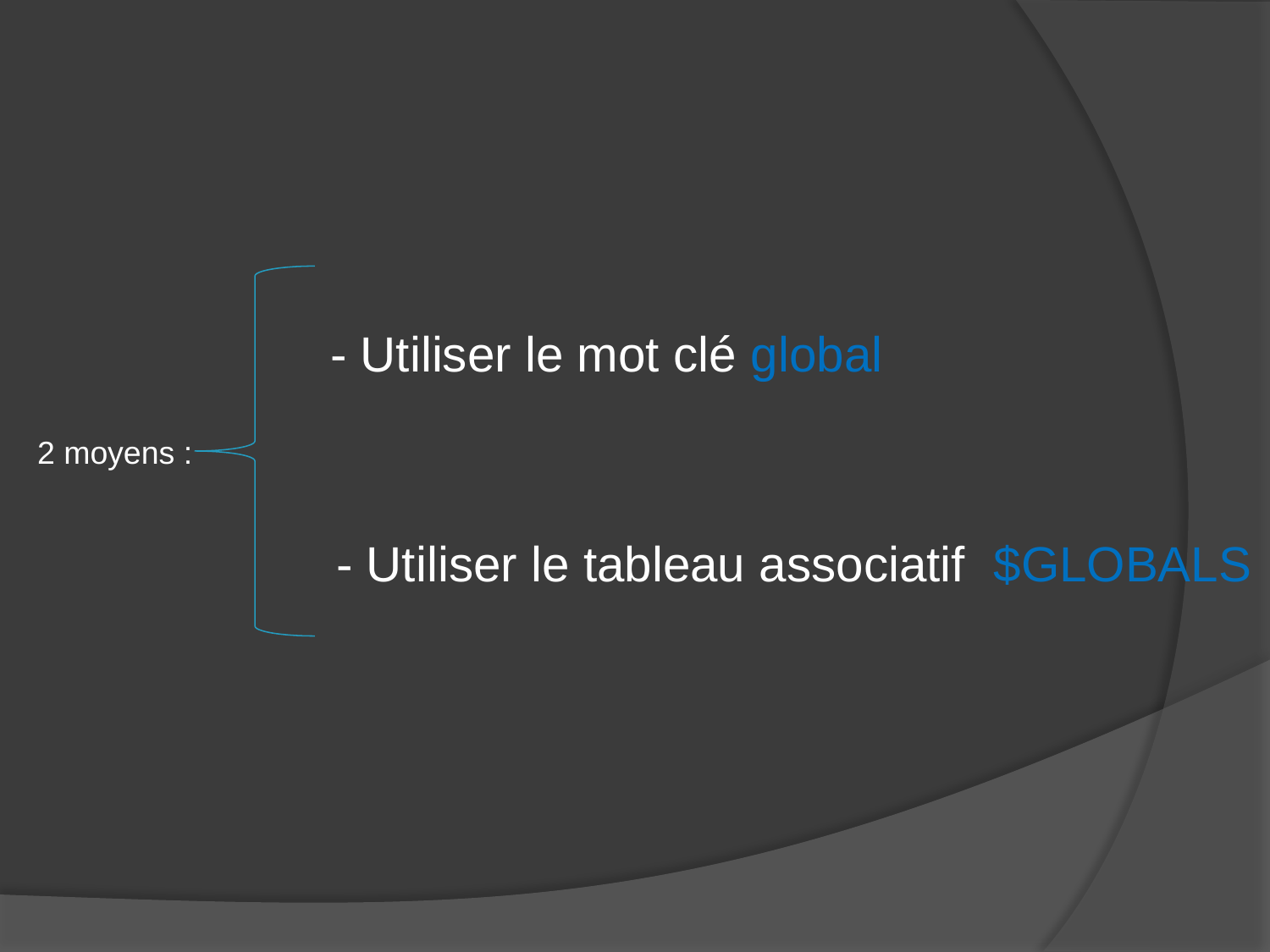

- Utiliser le mot clé global
2 moyens :
- Utiliser le tableau associatif  $GLOBALS